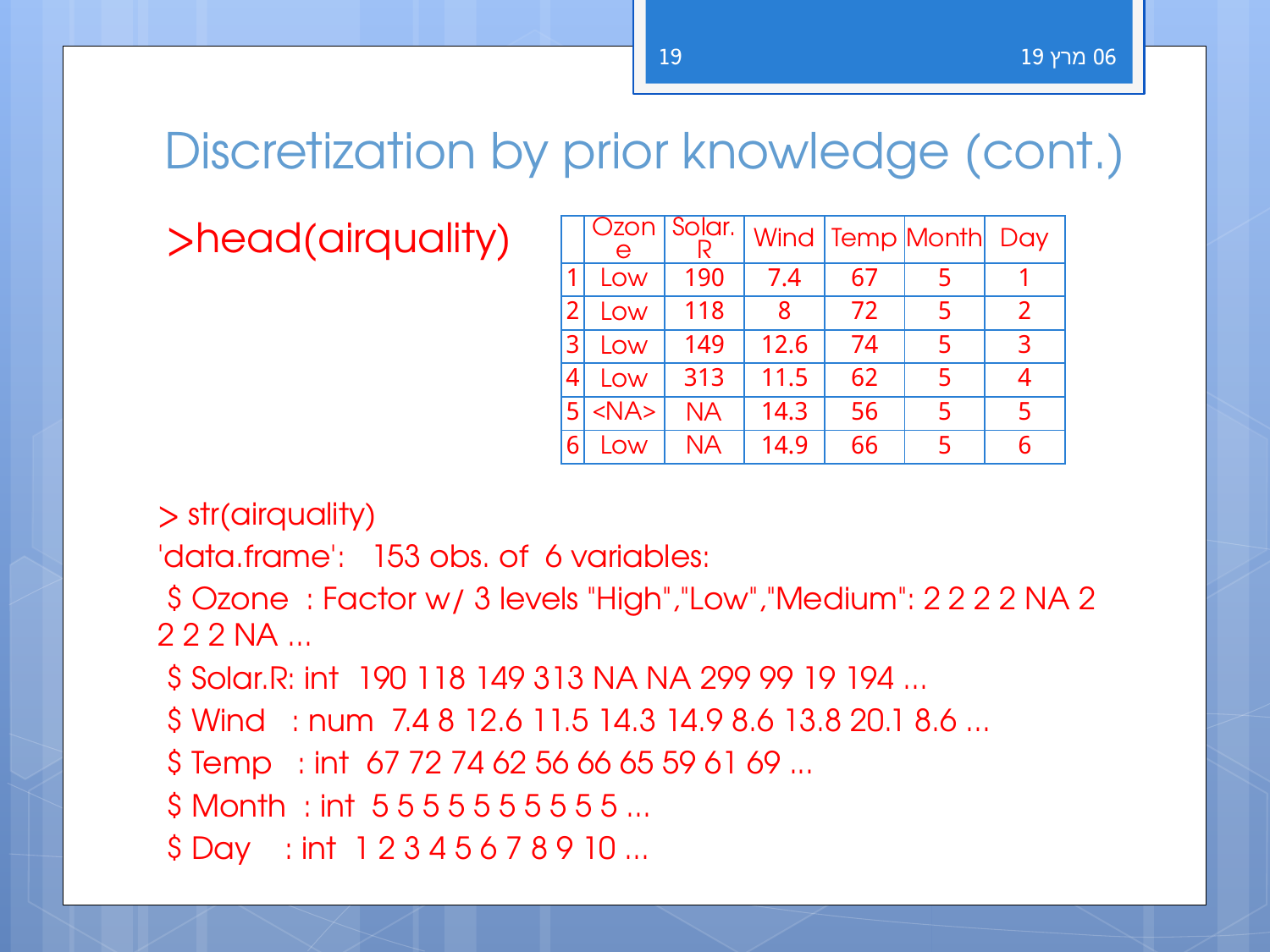

# Discretization by prior knowledge (cont.)
19
06 מרץ 19
>head(airquality)

> str(airquality)
'data.frame':   153 obs. of  6 variables:
 $ Ozone  : Factor w/ 3 levels "High","Low","Medium": 2 2 2 2 NA 2 2 2 2 NA ...
 $ Solar.R: int  190 118 149 313 NA NA 299 99 19 194 ...
 $ Wind   : num  7.4 8 12.6 11.5 14.3 14.9 8.6 13.8 20.1 8.6 ...
 $ Temp   : int  67 72 74 62 56 66 65 59 61 69 ...
 $ Month  : int  5 5 5 5 5 5 5 5 5 5 ...
 $ Day    : int  1 2 3 4 5 6 7 8 9 10 ...

|  | Ozone | Solar.R | Wind | Temp | Month | Day |
| --- | --- | --- | --- | --- | --- | --- |
| 1 | Low | 190 | 7.4 | 67 | 5 | 1 |
| 2 | Low | 118 | 8 | 72 | 5 | 2 |
| 3 | Low | 149 | 12.6 | 74 | 5 | 3 |
| 4 | Low | 313 | 11.5 | 62 | 5 | 4 |
| 5 | <NA> | NA | 14.3 | 56 | 5 | 5 |
| 6 | Low | NA | 14.9 | 66 | 5 | 6 |